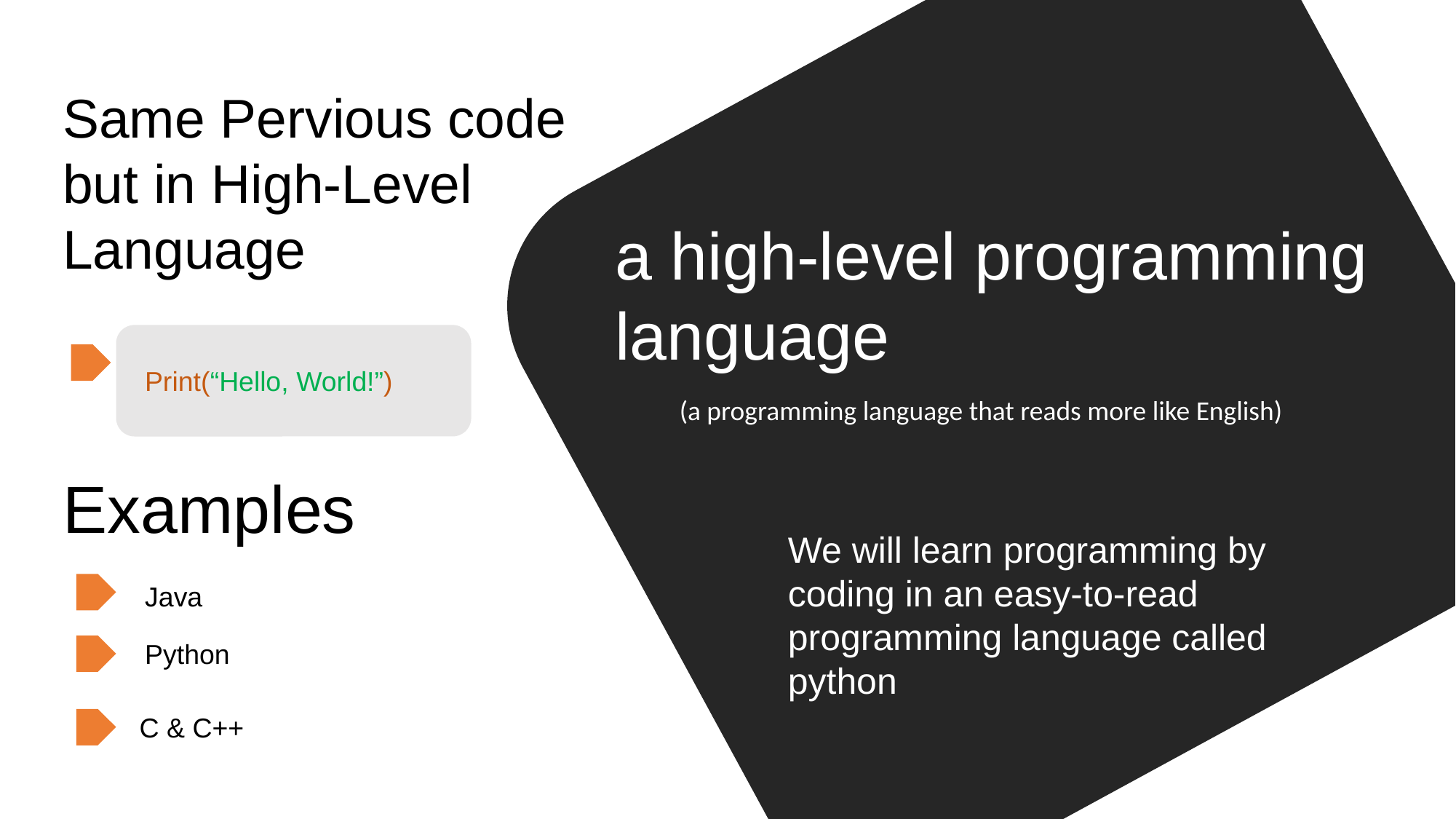

(a programming language that reads more like English)
Same Pervious code but in High-Level Language
a high-level programming language

Print(“Hello, World!”)
Examples
We will learn programming by coding in an easy-to-read programming language called python

Java
Python

C & C++